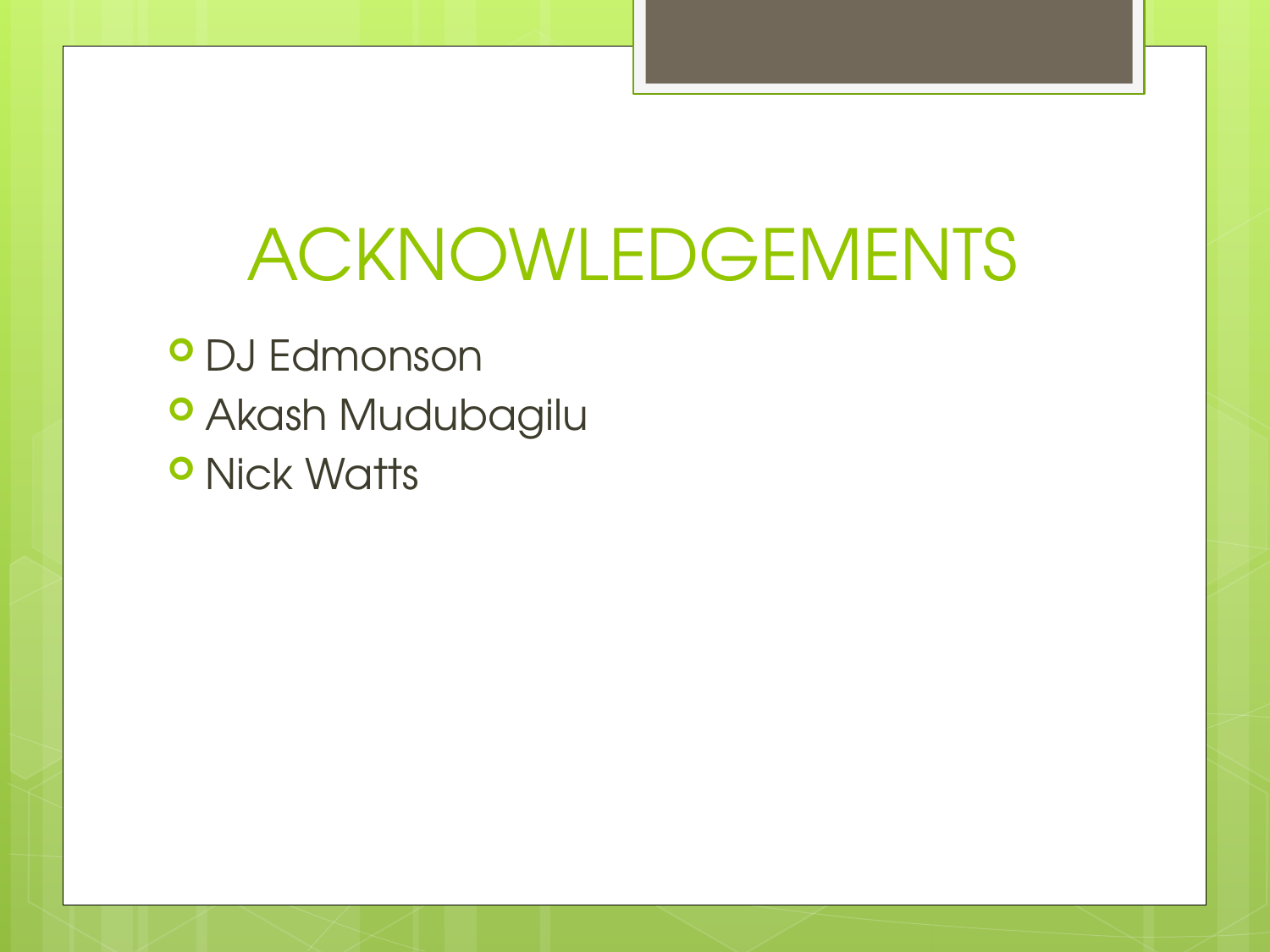

# ACKNOWLEDGEMENTS
DJ Edmonson
Akash Mudubagilu
Nick Watts